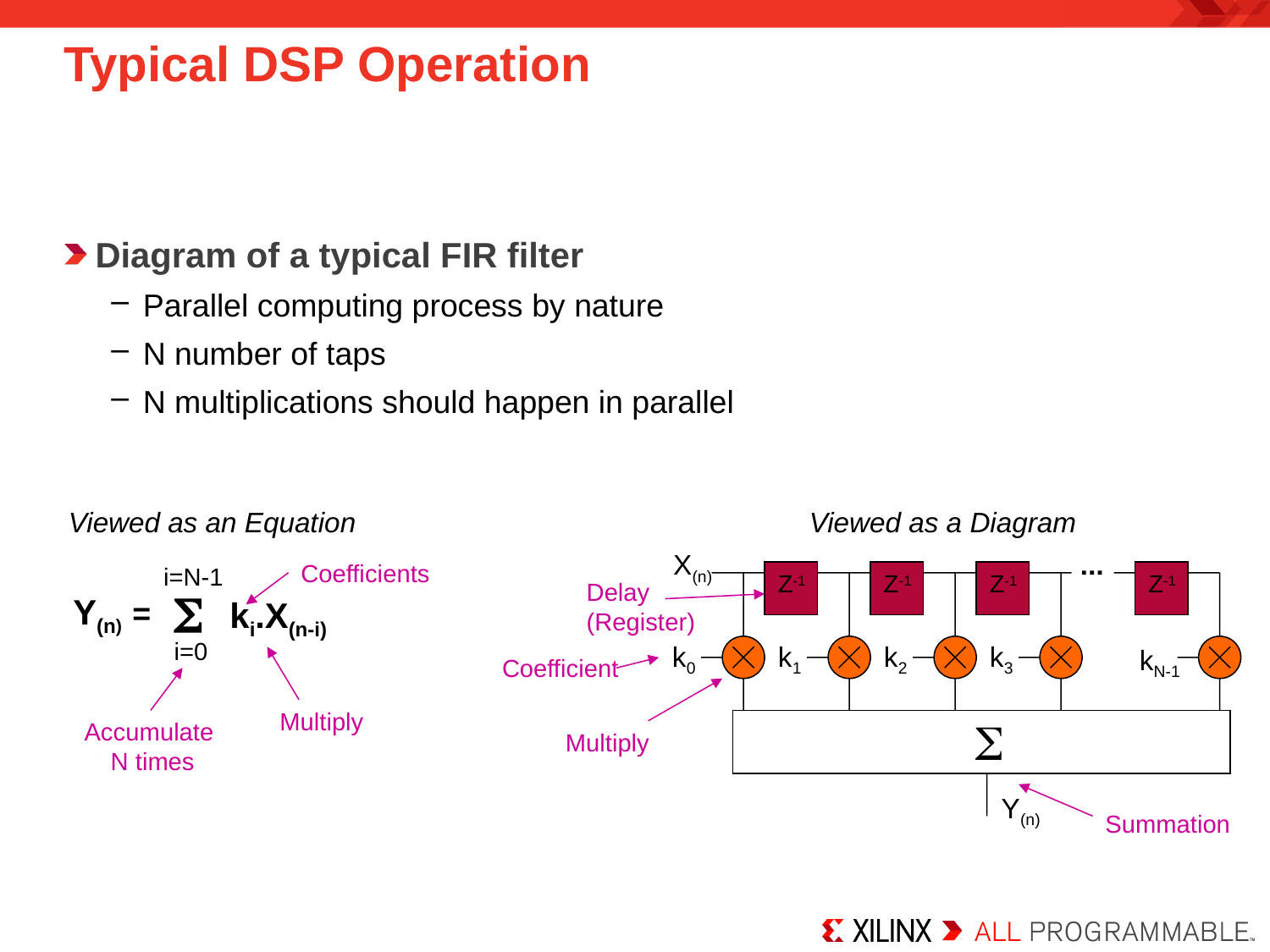

# Typical DSP Operation
Diagram of a typical FIR filter
Parallel computing process by nature
N number of taps
N multiplications should happen in parallel
Viewed as an Equation
Viewed as a Diagram
X(n)
Coefficients
i=N-1

Z-1

Z-1

Z-1

Z-1
Delay
(Register)

Σ
Y(n)  =
ki.X(n-i)

i=0
k0
k1
k2
k3
kN-1

Coefficient

Multiply
Σ
Accumulate
N times

Multiply

Y(n)

Summation